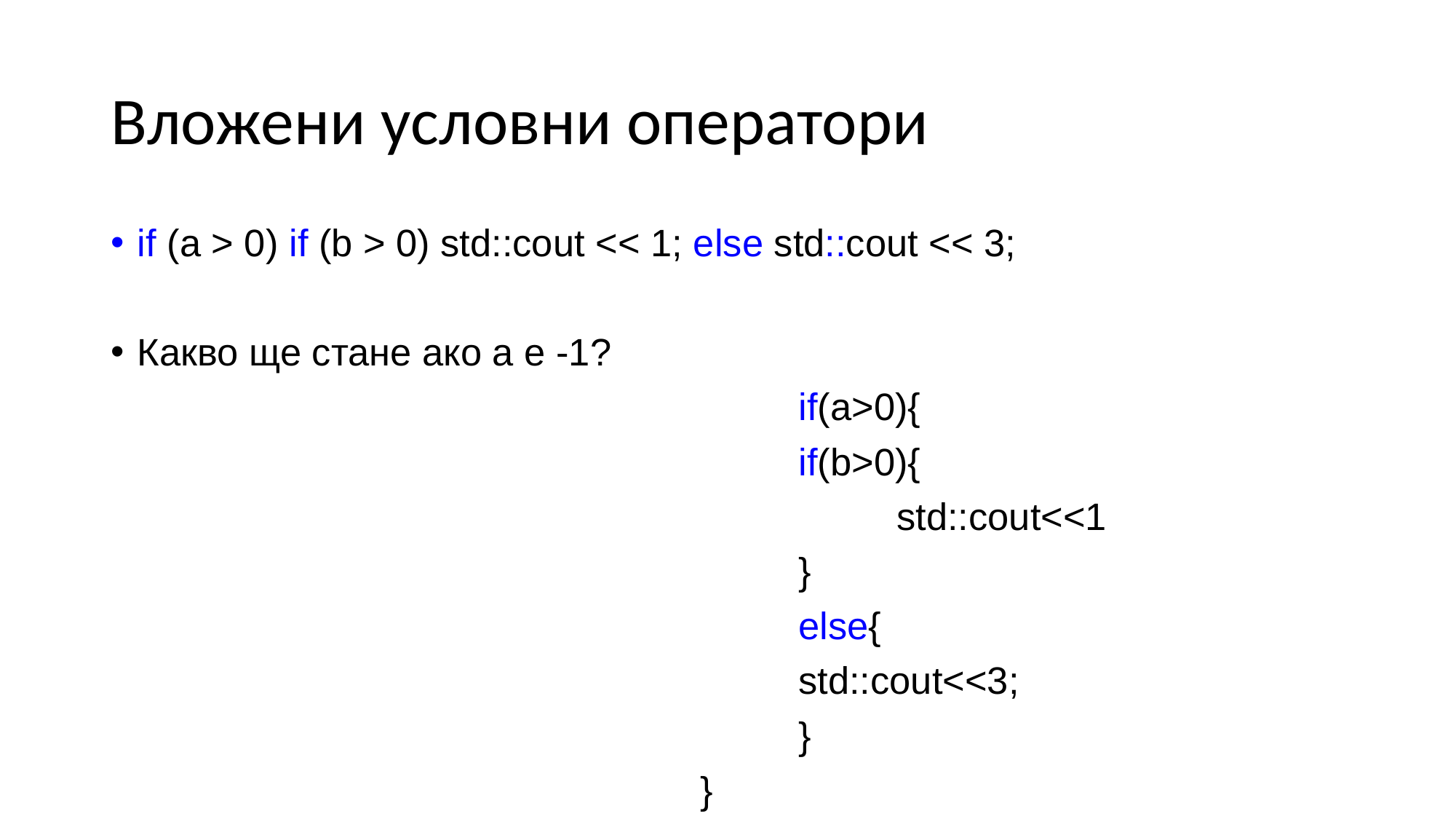

# Вложени условни оператори
if (a > 0) if (b > 0) std::cout << 1; else std::cout << 3;

Какво ще стане ако а е -1?
if (a > 0){     					if(a>0){
	if (b > 0){					if(b>0){
		std::cout << 1;				std::cout<<1
	}						}
}					 		else{
else{	 						std::cout<<3;
	 std::cout << 3; 				}
}						}